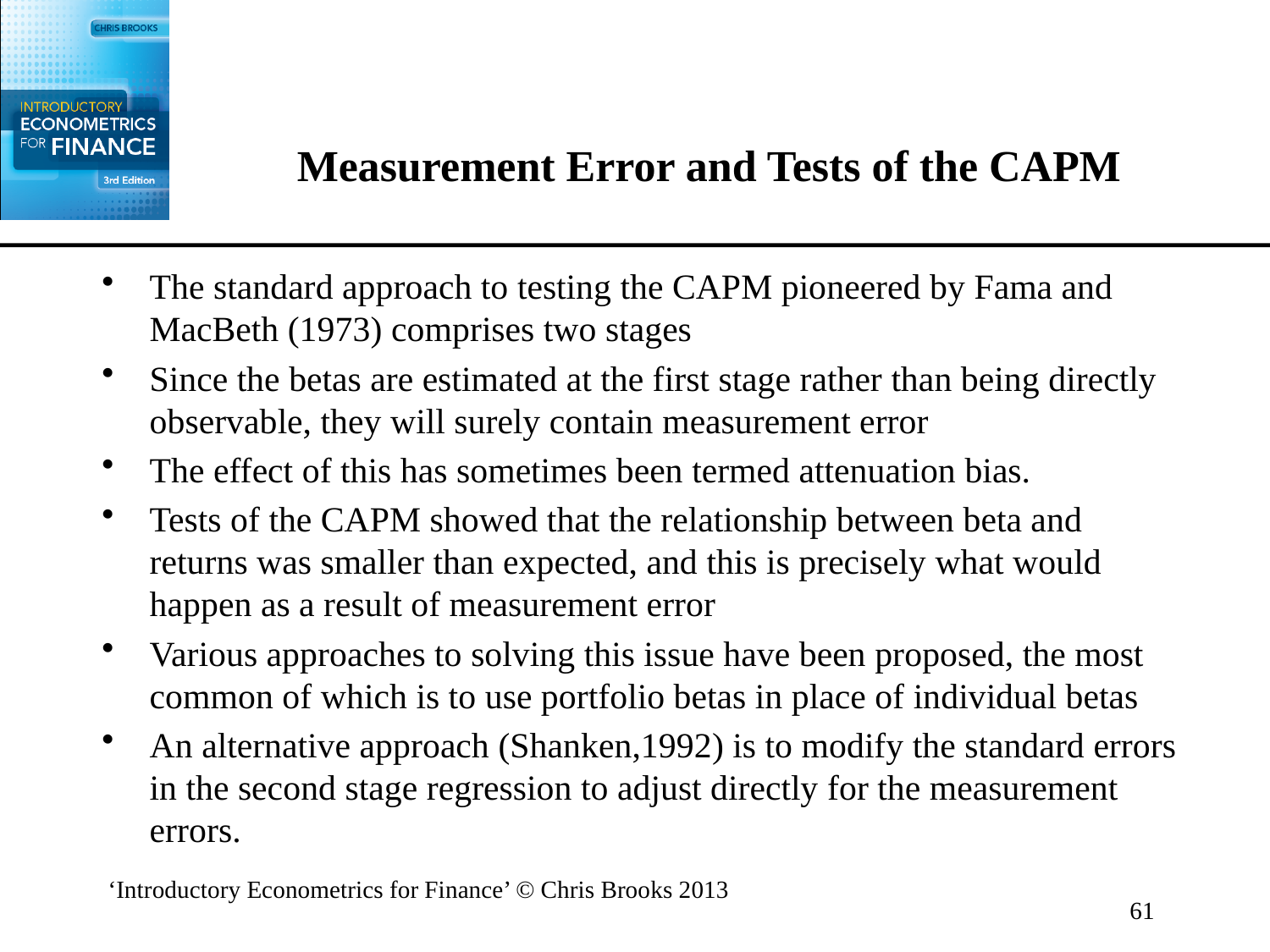

# Measurement Error and Tests of the CAPM
The standard approach to testing the CAPM pioneered by Fama and MacBeth (1973) comprises two stages
Since the betas are estimated at the first stage rather than being directly observable, they will surely contain measurement error
The effect of this has sometimes been termed attenuation bias.
Tests of the CAPM showed that the relationship between beta and returns was smaller than expected, and this is precisely what would happen as a result of measurement error
Various approaches to solving this issue have been proposed, the most common of which is to use portfolio betas in place of individual betas
An alternative approach (Shanken,1992) is to modify the standard errors in the second stage regression to adjust directly for the measurement errors.

‘Introductory Econometrics for Finance’ © Chris Brooks 2013
61